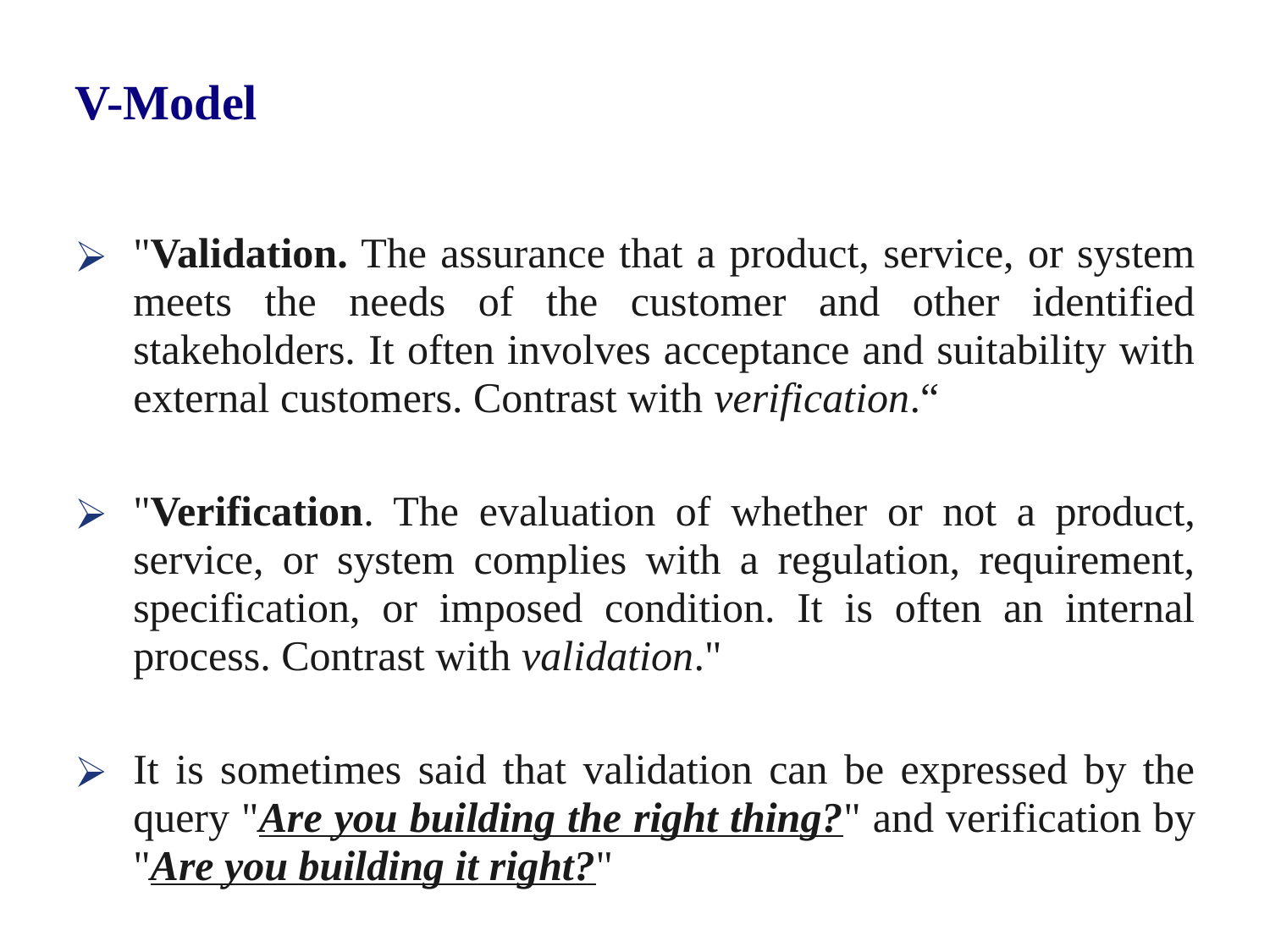

# V-Model
"Validation. The assurance that a product, service, or system meets the needs of the customer and other identified stakeholders. It often involves acceptance and suitability with external customers. Contrast with verification.“

"Verification. The evaluation of whether or not a product, service, or system complies with a regulation, requirement, specification, or imposed condition. It is often an internal process. Contrast with validation."

It is sometimes said that validation can be expressed by the query "Are you building the right thing?" and verification by "Are you building it right?"